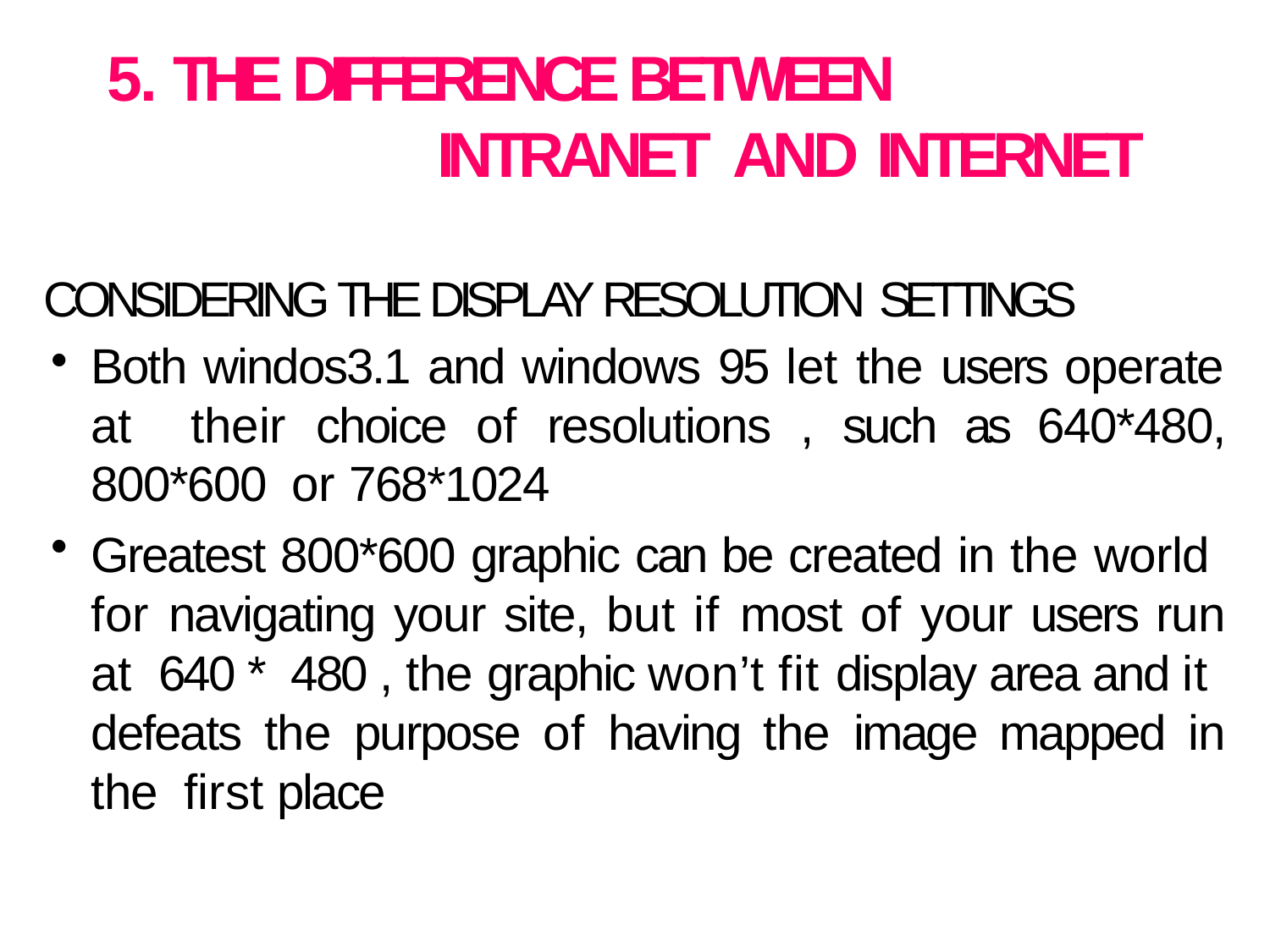

# 5. THE DIFFERENCE BETWEEN INTRANET  AND INTERNET
CONSIDERING THE DISPLAY RESOLUTION SETTINGS
Both windos3.1 and windows 95 let the users operate at  their choice of resolutions , such as 640*480, 800*600  or 768*1024
Greatest 800*600 graphic can be created in the world  for navigating your site, but if most of your users run at  640 * 480 , the graphic won’t fit display area and it  defeats the purpose of having the image mapped in the  first place